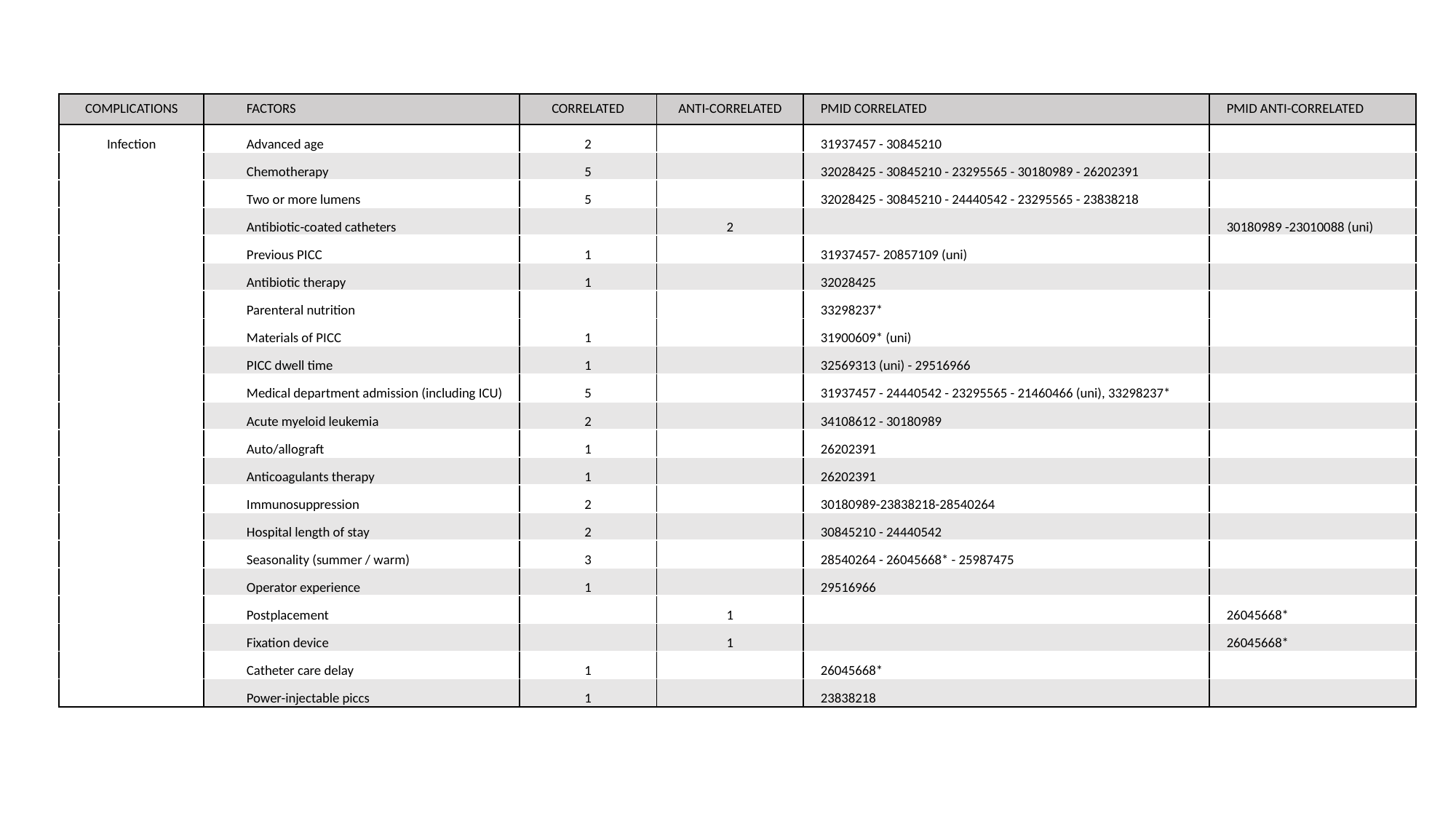

| COMPLICATIONS | FACTORS | CORRELATED | ANTI-CORRELATED | PMID CORRELATED | PMID ANTI-CORRELATED |
| --- | --- | --- | --- | --- | --- |
| Infection | Advanced age | 2 |  | 31937457 - 30845210 |  |
|  | Chemotherapy | 5 |  | 32028425 - 30845210 - 23295565 - 30180989 - 26202391 |  |
|  | Two or more lumens | 5 |  | 32028425 - 30845210 - 24440542 - 23295565 - 23838218 |  |
|  | Antibiotic-coated catheters |  | 2 |  | 30180989 -23010088 (uni) |
|  | Previous PICC | 1 |  | 31937457- 20857109 (uni) |  |
|  | Antibiotic therapy | 1 |  | 32028425 |  |
|  | Parenteral nutrition |  |  | 33298237\* |  |
|  | Materials of PICC | 1 |  | 31900609\* (uni) |  |
|  | PICC dwell time | 1 |  | 32569313 (uni) - 29516966 |  |
|  | Medical department admission (including ICU) | 5 |  | 31937457 - 24440542 - 23295565 - 21460466 (uni), 33298237\* |  |
|  | Acute myeloid leukemia | 2 |  | 34108612 - 30180989 |  |
|  | Auto/allograft | 1 |  | 26202391 |  |
|  | Anticoagulants therapy | 1 |  | 26202391 |  |
|  | Immunosuppression | 2 |  | 30180989-23838218-28540264 |  |
|  | Hospital length of stay | 2 |  | 30845210 - 24440542 |  |
|  | Seasonality (summer / warm) | 3 |  | 28540264 - 26045668\* - 25987475 |  |
|  | Operator experience | 1 |  | 29516966 |  |
|  | Postplacement |  | 1 |  | 26045668\* |
|  | Fixation device |  | 1 |  | 26045668\* |
|  | Catheter care delay | 1 |  | 26045668\* |  |
|  | Power-injectable piccs | 1 |  | 23838218 |  |